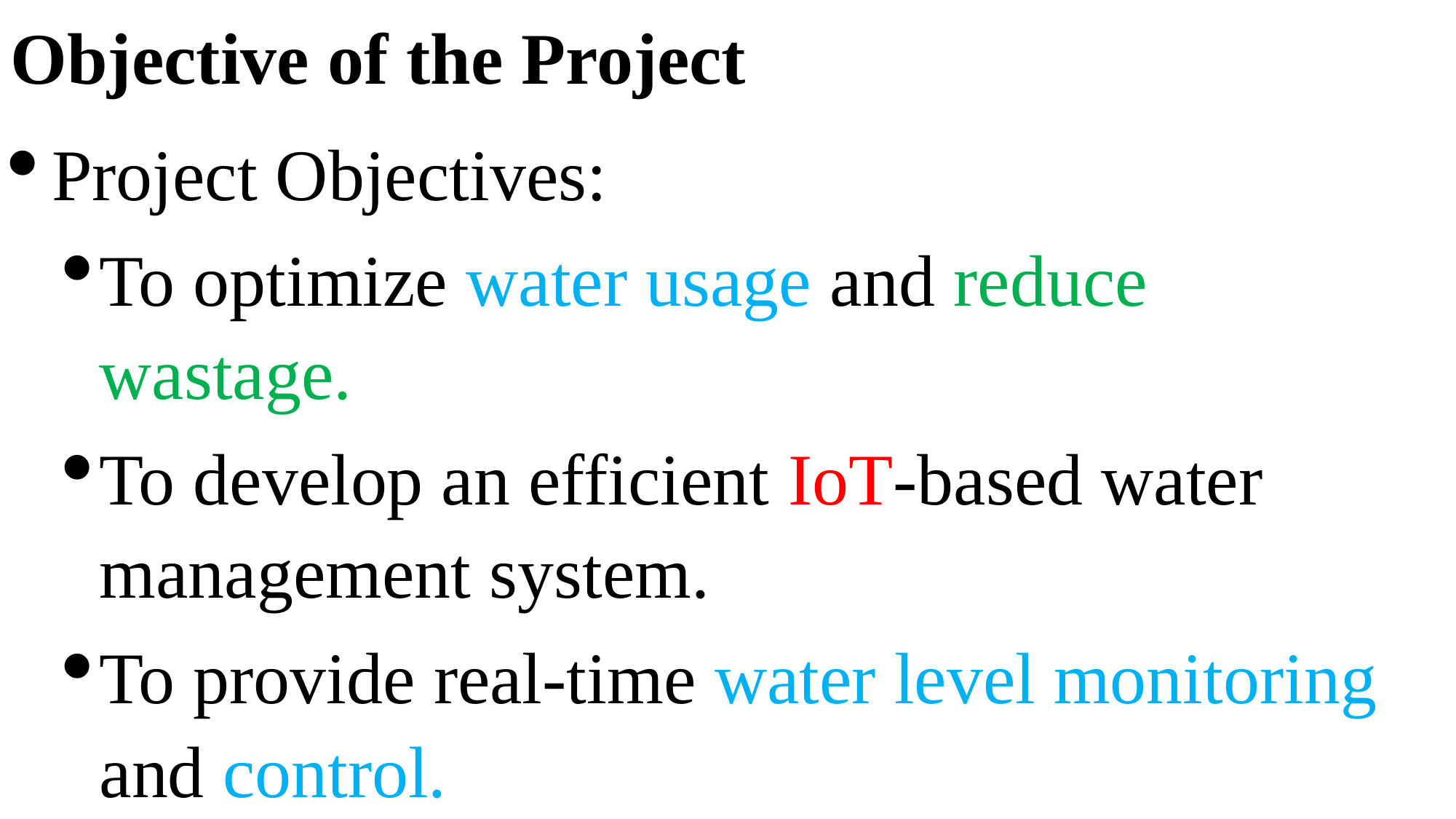

Objective of the Project
Project Objectives:
To optimize water usage and reduce wastage.
To develop an efficient IoT-based water management system.
To provide real-time water level monitoring and control.